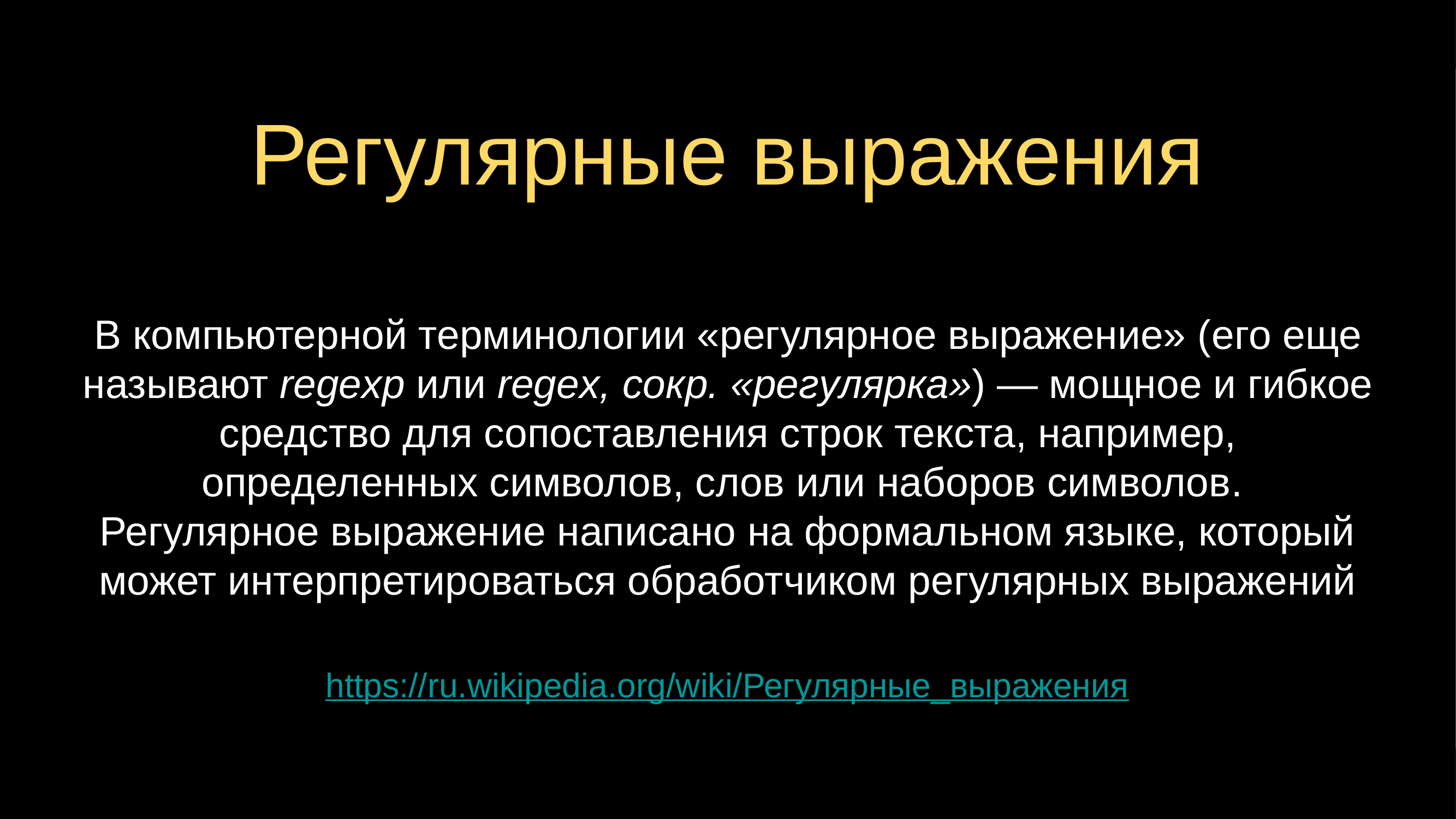

# Регулярные выражения
В компьютерной терминологии «регулярное выражение» (его еще называют regexp или regex, сокр. «регулярка») — мощное и гибкое средство для сопоставления строк текста, например, определенных символов, слов или наборов символов.
Регулярное выражение написано на формальном языке, который может интерпретироваться обработчиком регулярных выражений
https://ru.wikipedia.org/wiki/Регулярные_выражения